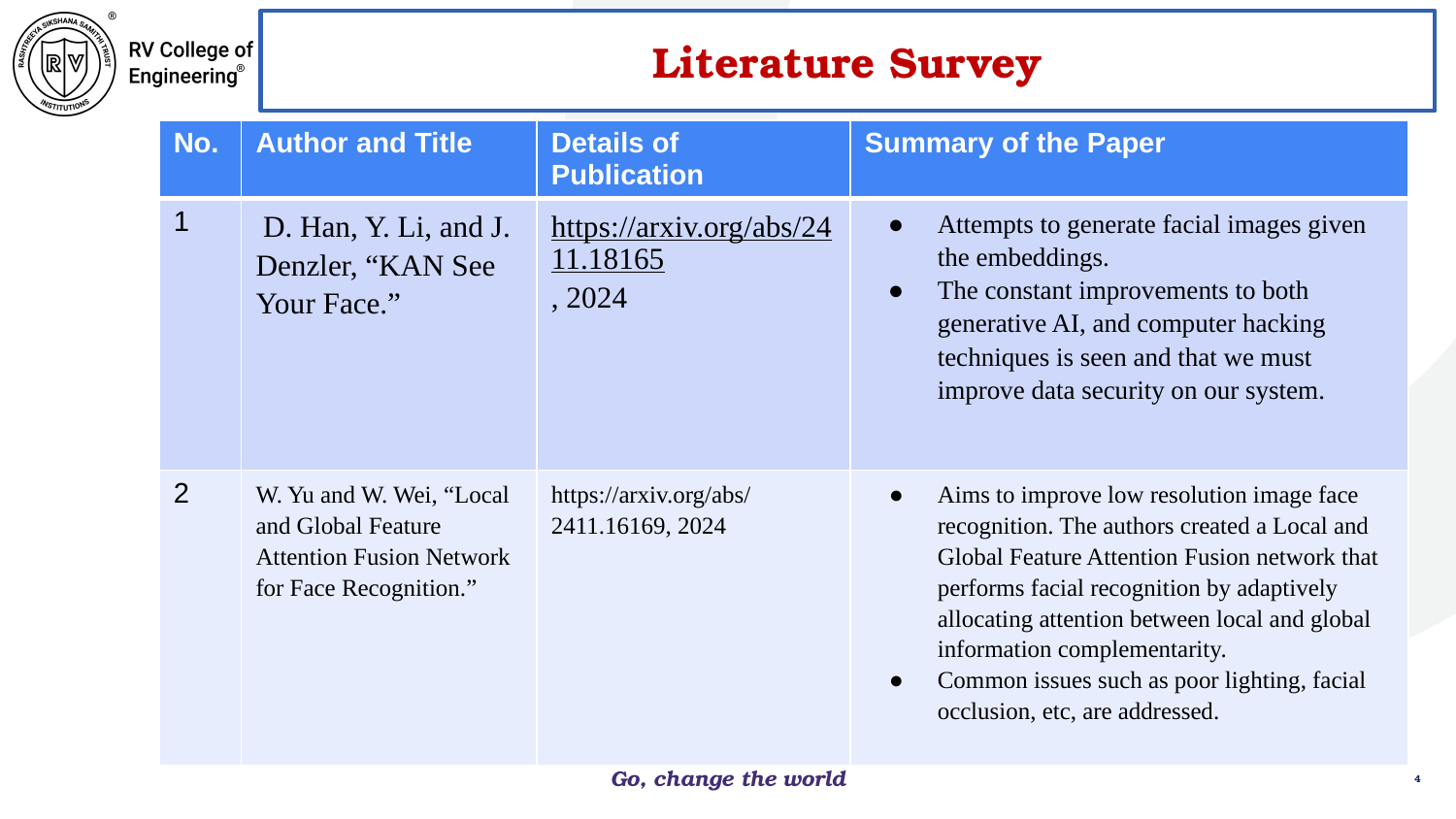

Literature Survey

| No. | Author and Title | Details of Publication | Summary of the Paper |
| --- | --- | --- | --- |
| 1 | D. Han, Y. Li, and J. Denzler, “KAN See Your Face.” | https://arxiv.org/abs/2411.18165, 2024 | Attempts to generate facial images given the embeddings. The constant improvements to both generative AI, and computer hacking techniques is seen and that we must improve data security on our system. |
| 2 | W. Yu and W. Wei, “Local and Global Feature Attention Fusion Network for Face Recognition.” | https://arxiv.org/abs/2411.16169, 2024 | Aims to improve low resolution image face recognition. The authors created a Local and Global Feature Attention Fusion network that performs facial recognition by adaptively allocating attention between local and global information complementarity. Common issues such as poor lighting, facial occlusion, etc, are addressed. |
4